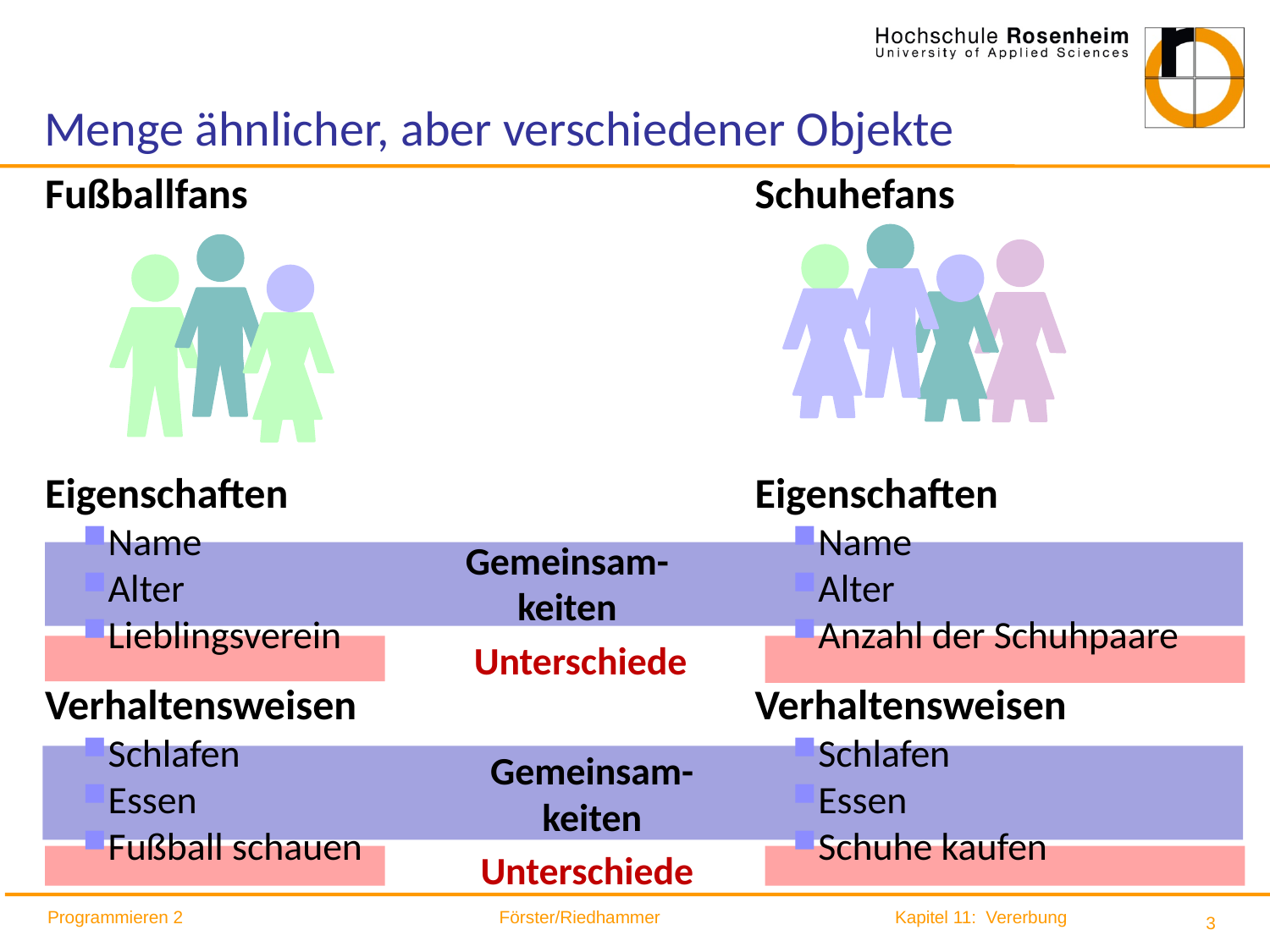

# Menge ähnlicher, aber verschiedener Objekte
Fußballfans

Eigenschaften
Name
Alter
Lieblingsverein
Verhaltensweisen
Schlafen
Essen
Fußball schauen
Schuhefans

Eigenschaften
Name
Alter
Anzahl der Schuhpaare
Verhaltensweisen
Schlafen
Essen
Schuhe kaufen

Gemeinsam-
keiten

Unterschiede

Gemeinsam-
keiten

Unterschiede